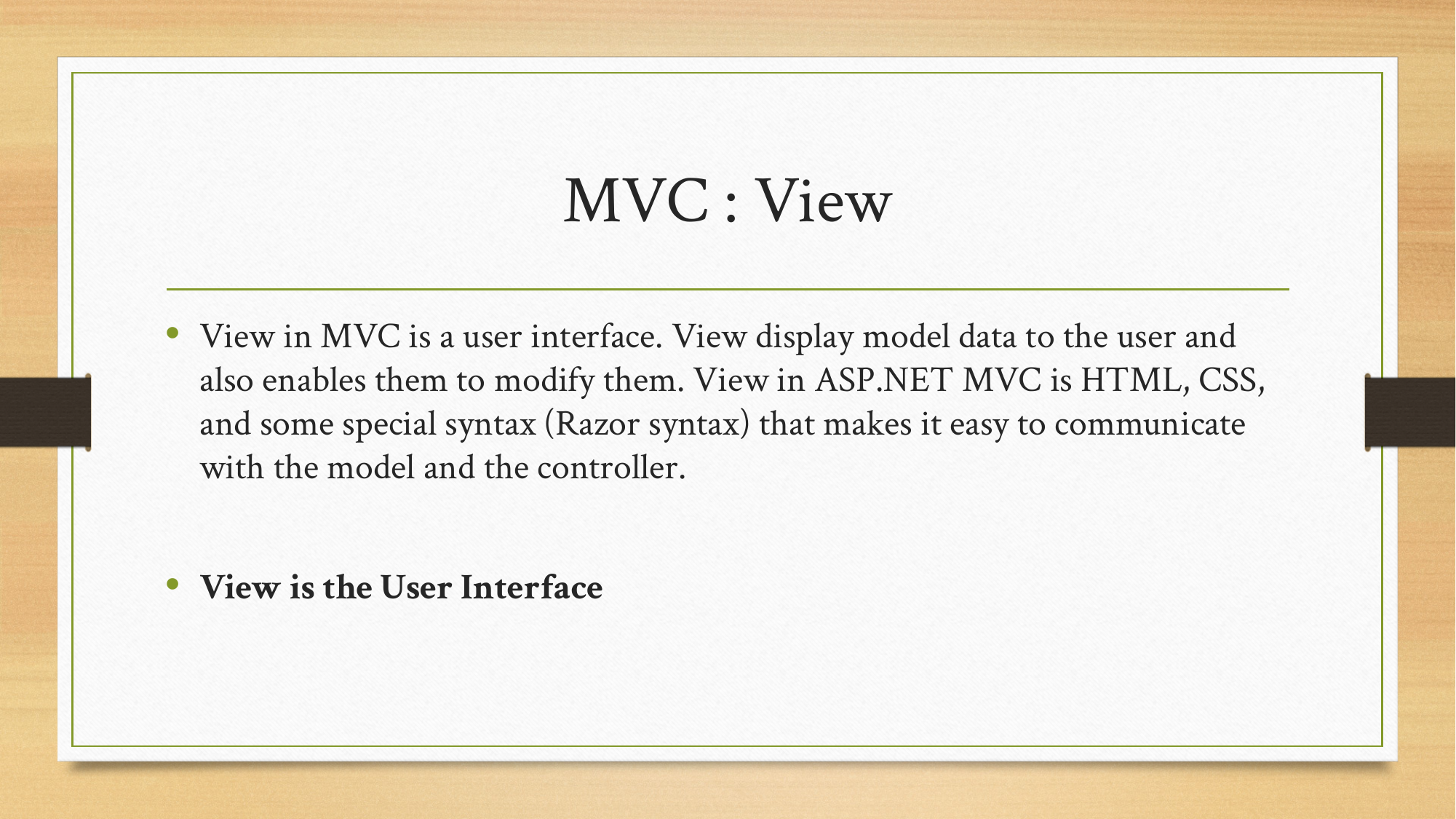

# MVC : View
View in MVC is a user interface. View display model data to the user and also enables them to modify them. View in ASP.NET MVC is HTML, CSS, and some special syntax (Razor syntax) that makes it easy to communicate with the model and the controller.

View is the User Interface